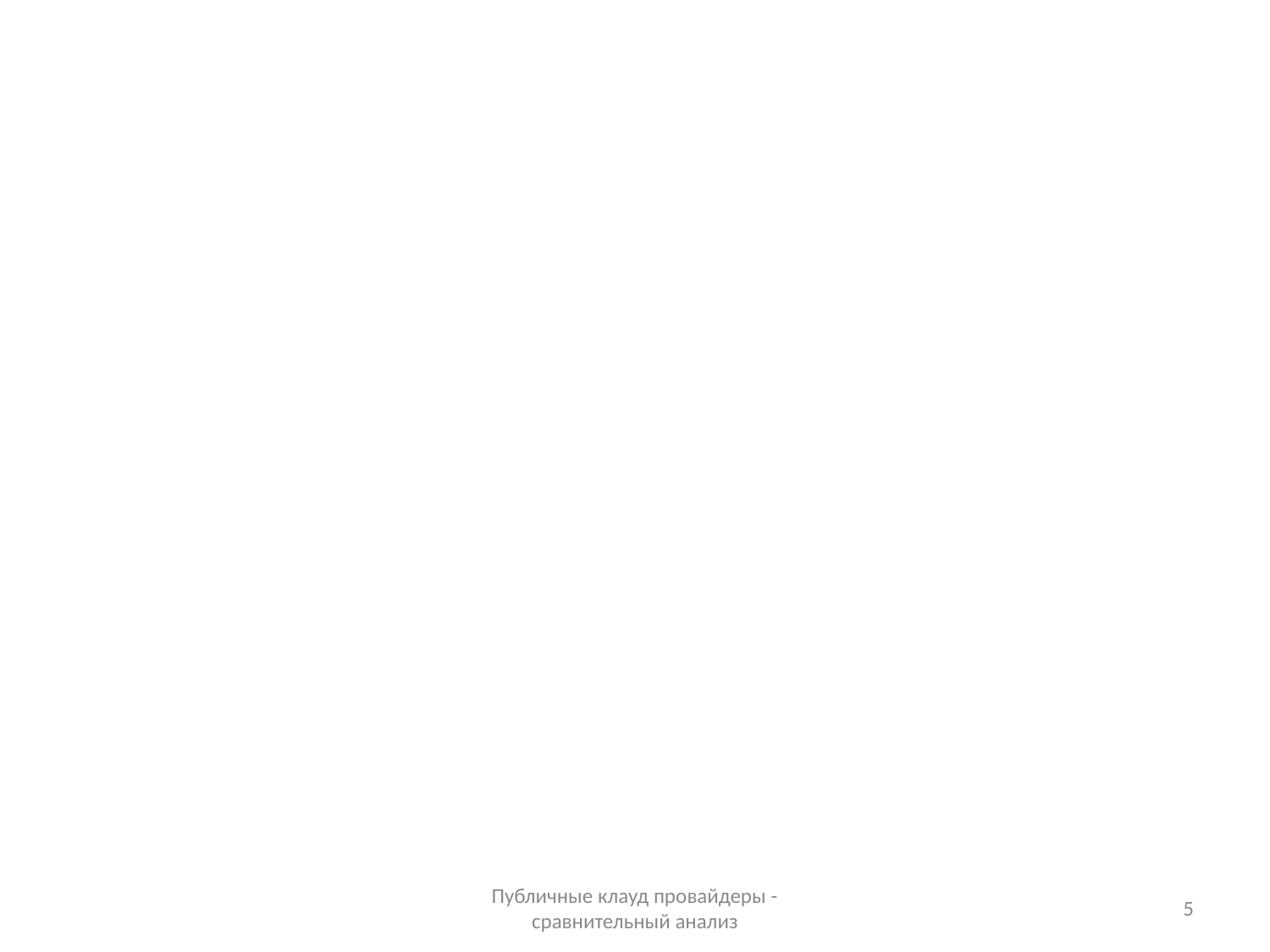

#

Публичные клауд провайдеры - сравнительный анализ
5